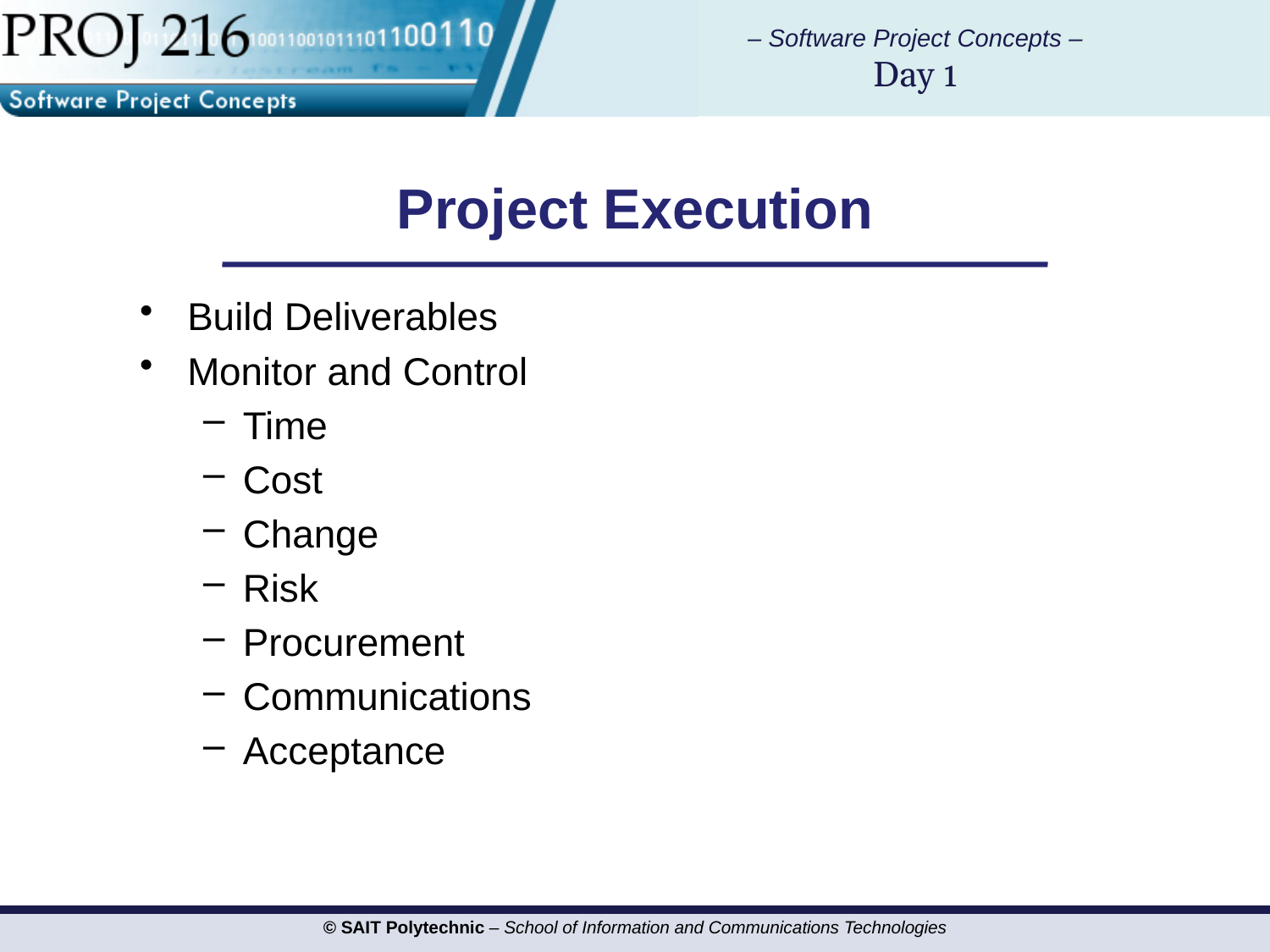

# Project Execution
Build Deliverables
Monitor and Control
Time
Cost
Change
Risk
Procurement
Communications
Acceptance